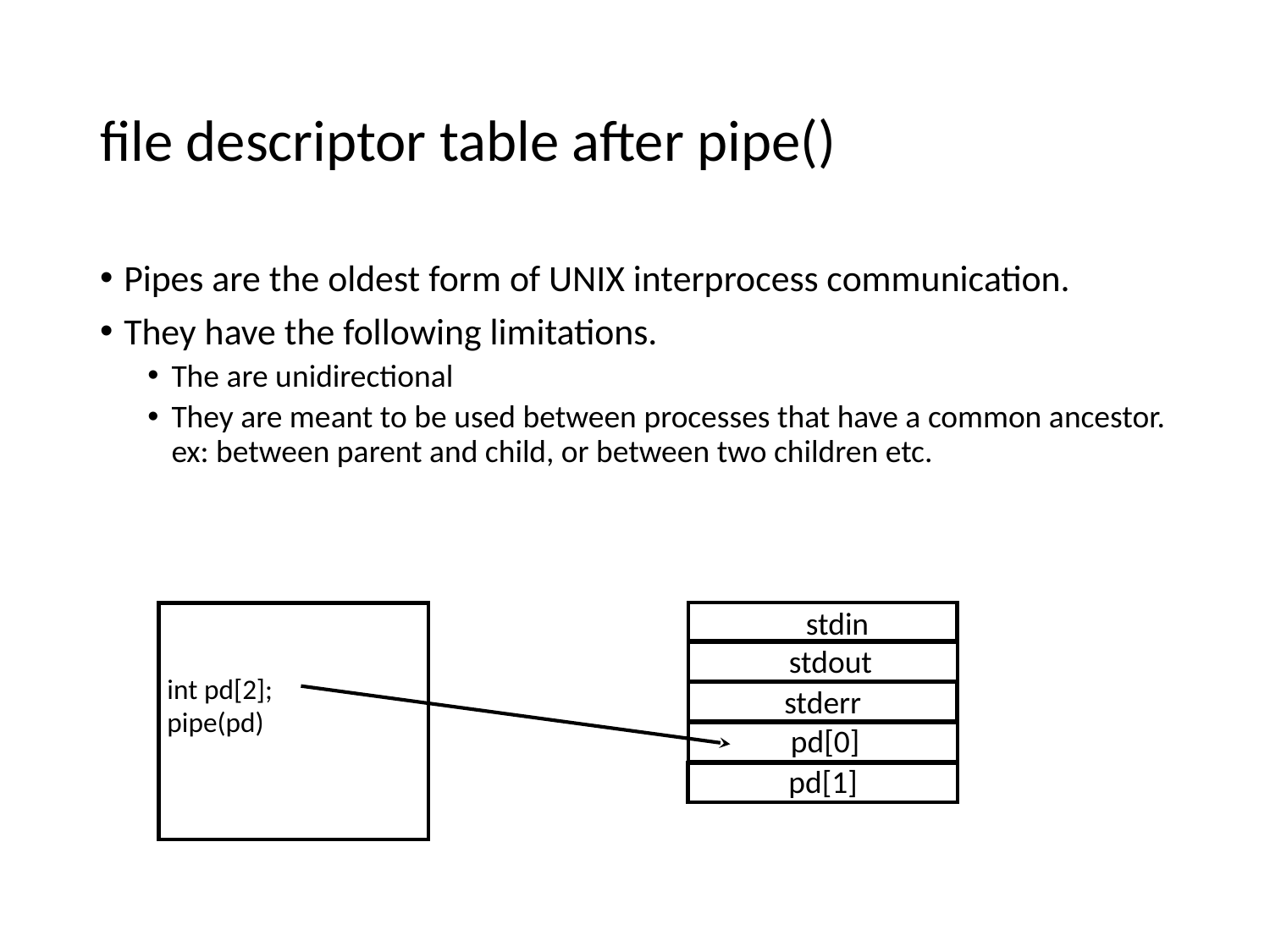

# file descriptor table after pipe()
Pipes are the oldest form of UNIX interprocess communication.
They have the following limitations.
The are unidirectional
They are meant to be used between processes that have a common ancestor. ex: between parent and child, or between two children etc.
stdin

int pd[2];
pipe(pd)

stdout

stderr

pd[0]

pd[1]